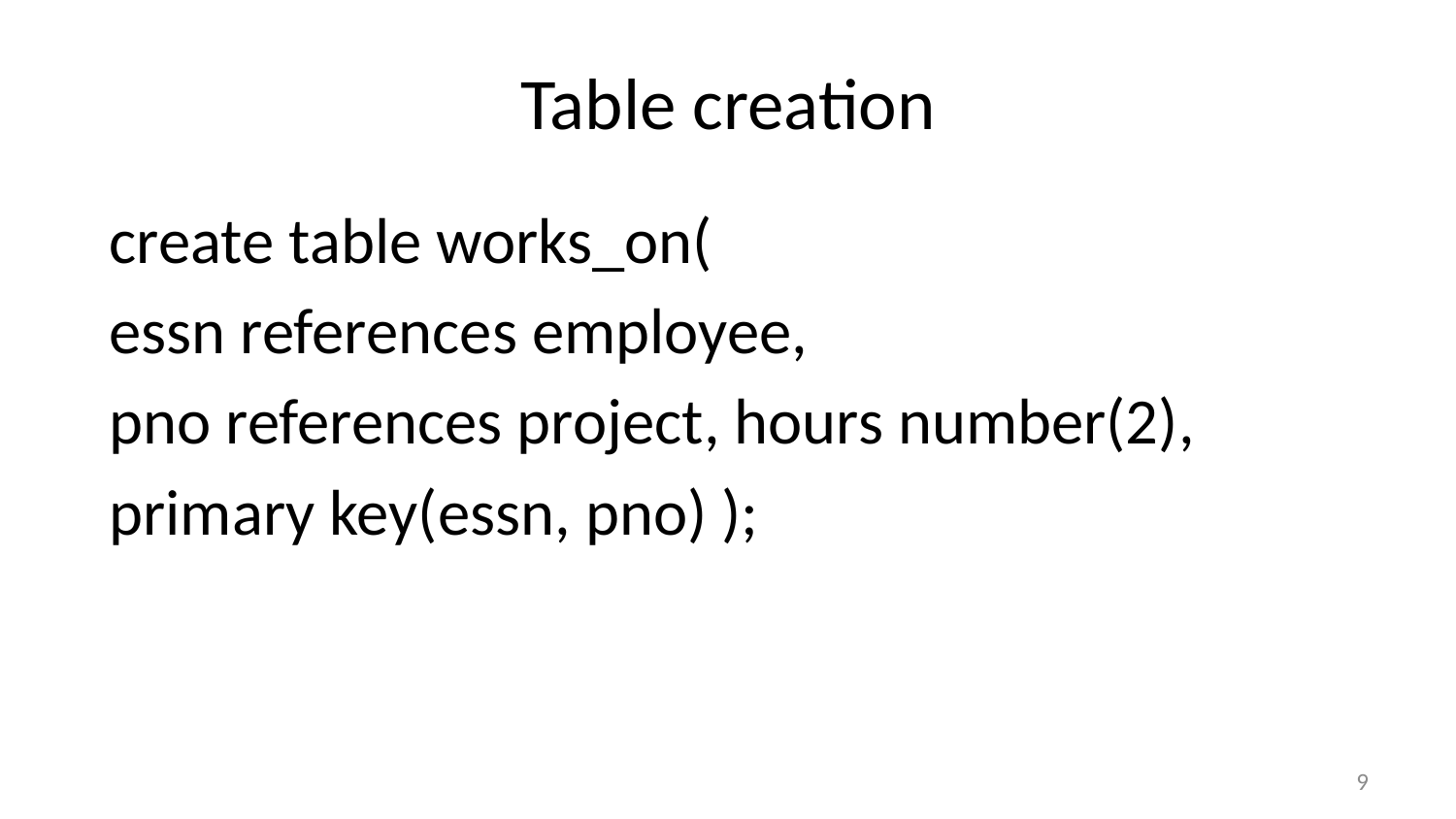

# Table creation
create table works_on(
essn references employee,
pno references project, hours number(2),
primary key(essn, pno) );
9